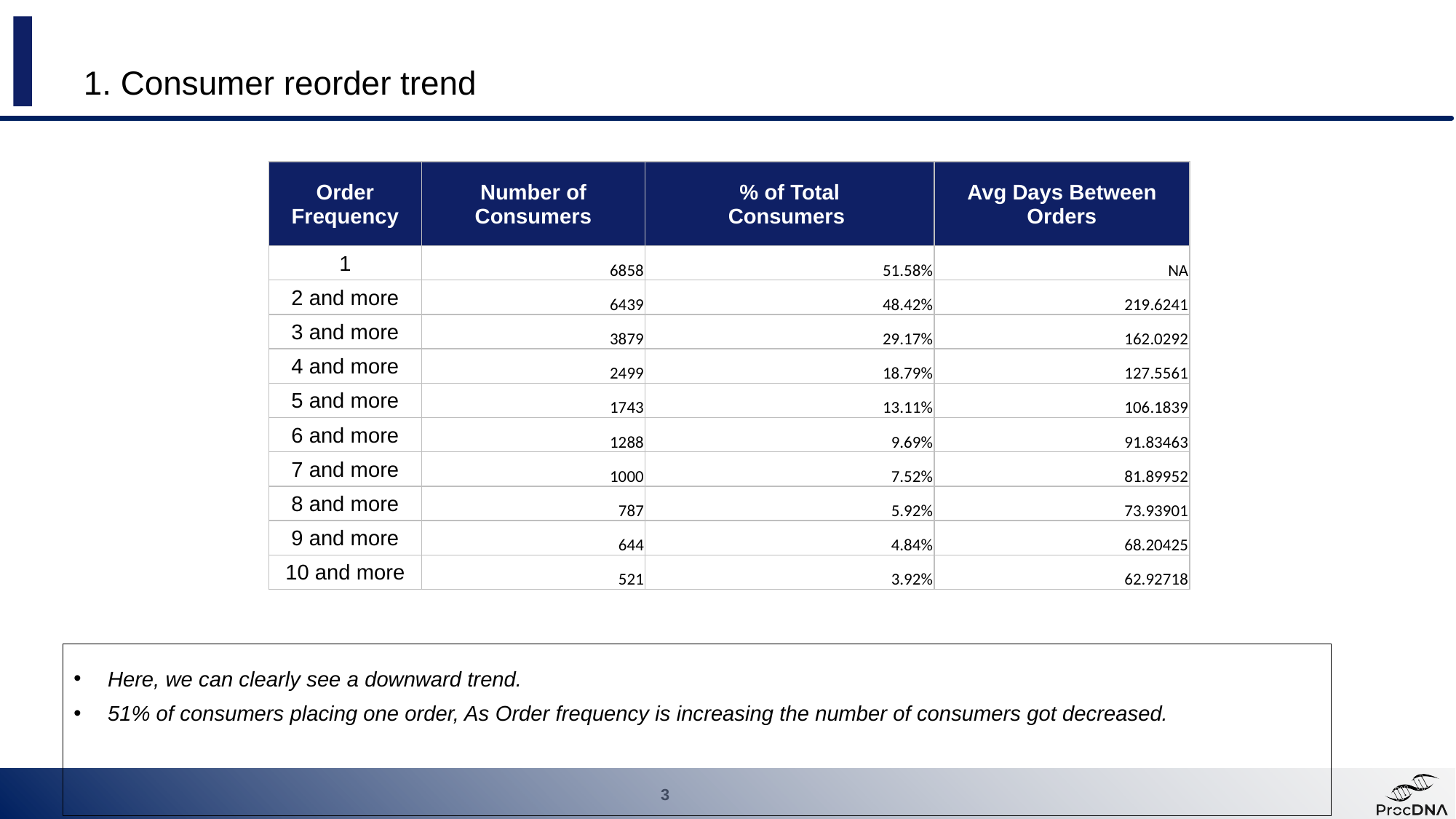

# 1. Consumer reorder trend
| Order Frequency | Number of Consumers | % of Total Consumers | Avg Days Between Orders |
| --- | --- | --- | --- |
| 1 | 6858 | 51.58% | NA |
| 2 and more | 6439 | 48.42% | 219.6241 |
| 3 and more | 3879 | 29.17% | 162.0292 |
| 4 and more | 2499 | 18.79% | 127.5561 |
| 5 and more | 1743 | 13.11% | 106.1839 |
| 6 and more | 1288 | 9.69% | 91.83463 |
| 7 and more | 1000 | 7.52% | 81.89952 |
| 8 and more | 787 | 5.92% | 73.93901 |
| 9 and more | 644 | 4.84% | 68.20425 |
| 10 and more | 521 | 3.92% | 62.92718 |
Here, we can clearly see a downward trend.
51% of consumers placing one order, As Order frequency is increasing the number of consumers got decreased.

3